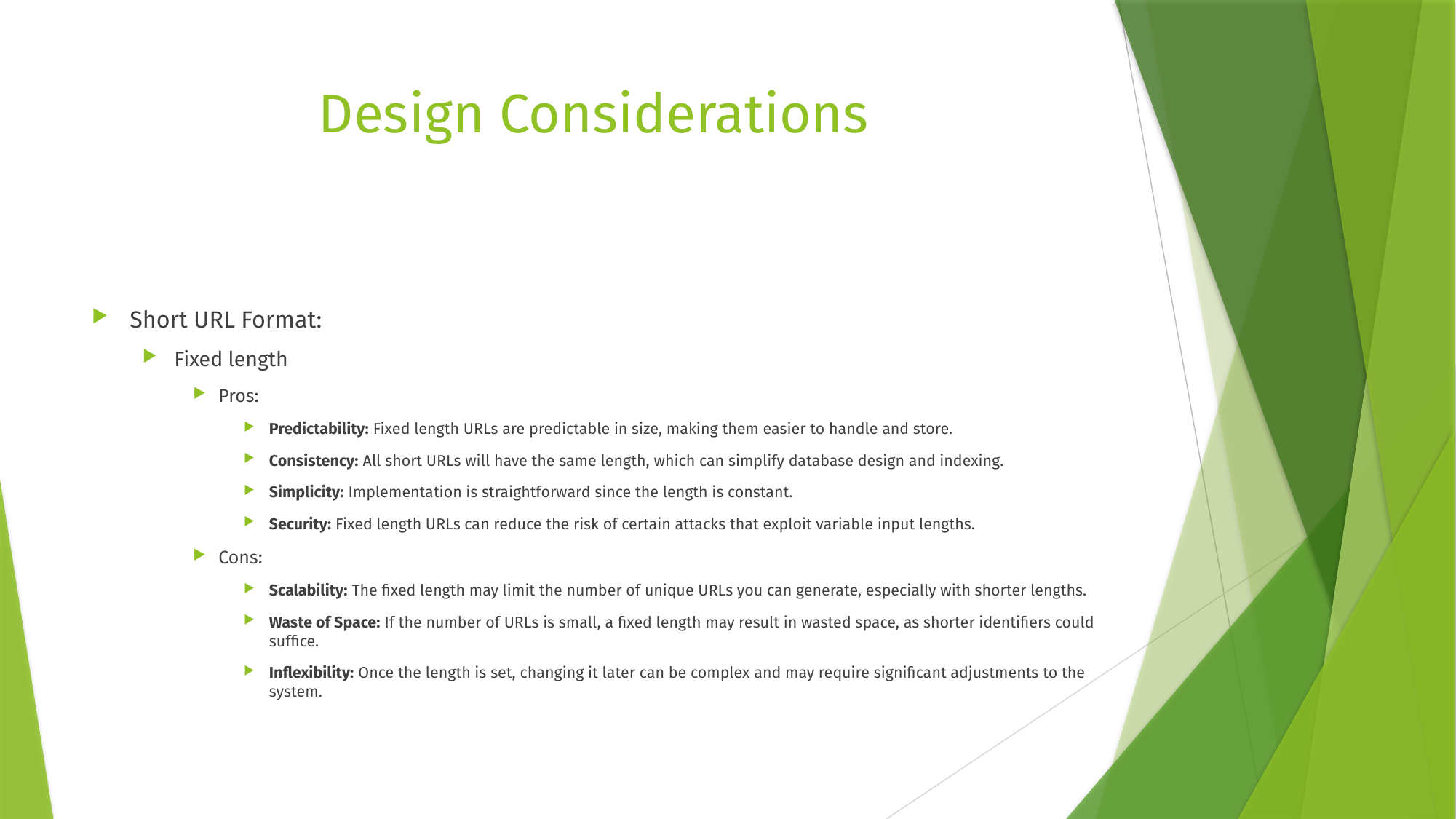

# Design Considerations

Short URL Format:
Fixed length
Pros:
Predictability: Fixed length URLs are predictable in size, making them easier to handle and store.
Consistency: All short URLs will have the same length, which can simplify database design and indexing.
Simplicity: Implementation is straightforward since the length is constant.
Security: Fixed length URLs can reduce the risk of certain attacks that exploit variable input lengths.
Cons:
Scalability: The fixed length may limit the number of unique URLs you can generate, especially with shorter lengths.
Waste of Space: If the number of URLs is small, a fixed length may result in wasted space, as shorter identifiers could suffice.
Inflexibility: Once the length is set, changing it later can be complex and may require significant adjustments to the system.